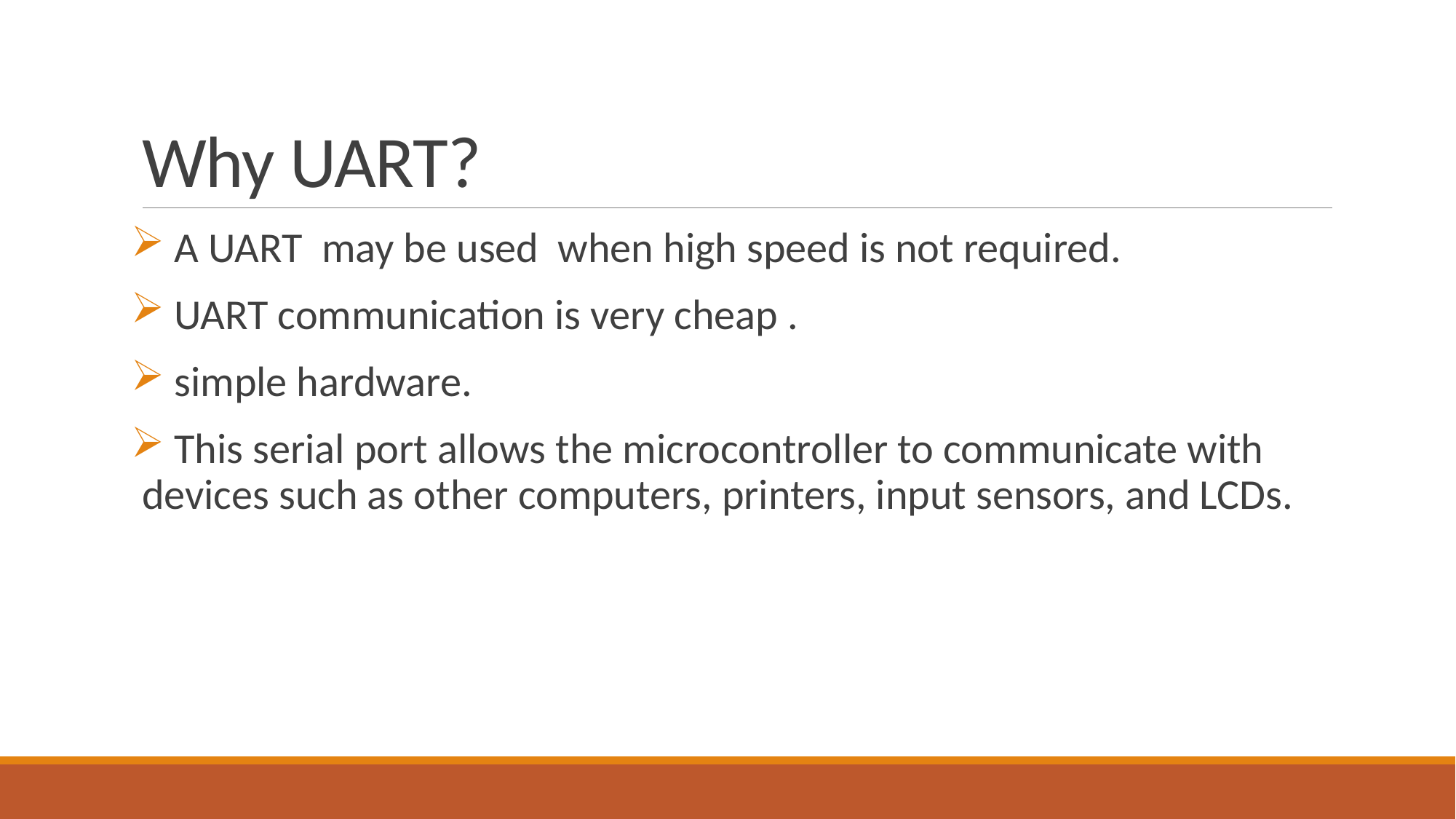

# Why UART?
 A UART  may be used  when high speed is not required.
 UART communication is very cheap .
 simple hardware.
 This serial port allows the microcontroller to communicate with devices such as other computers, printers, input sensors, and LCDs.